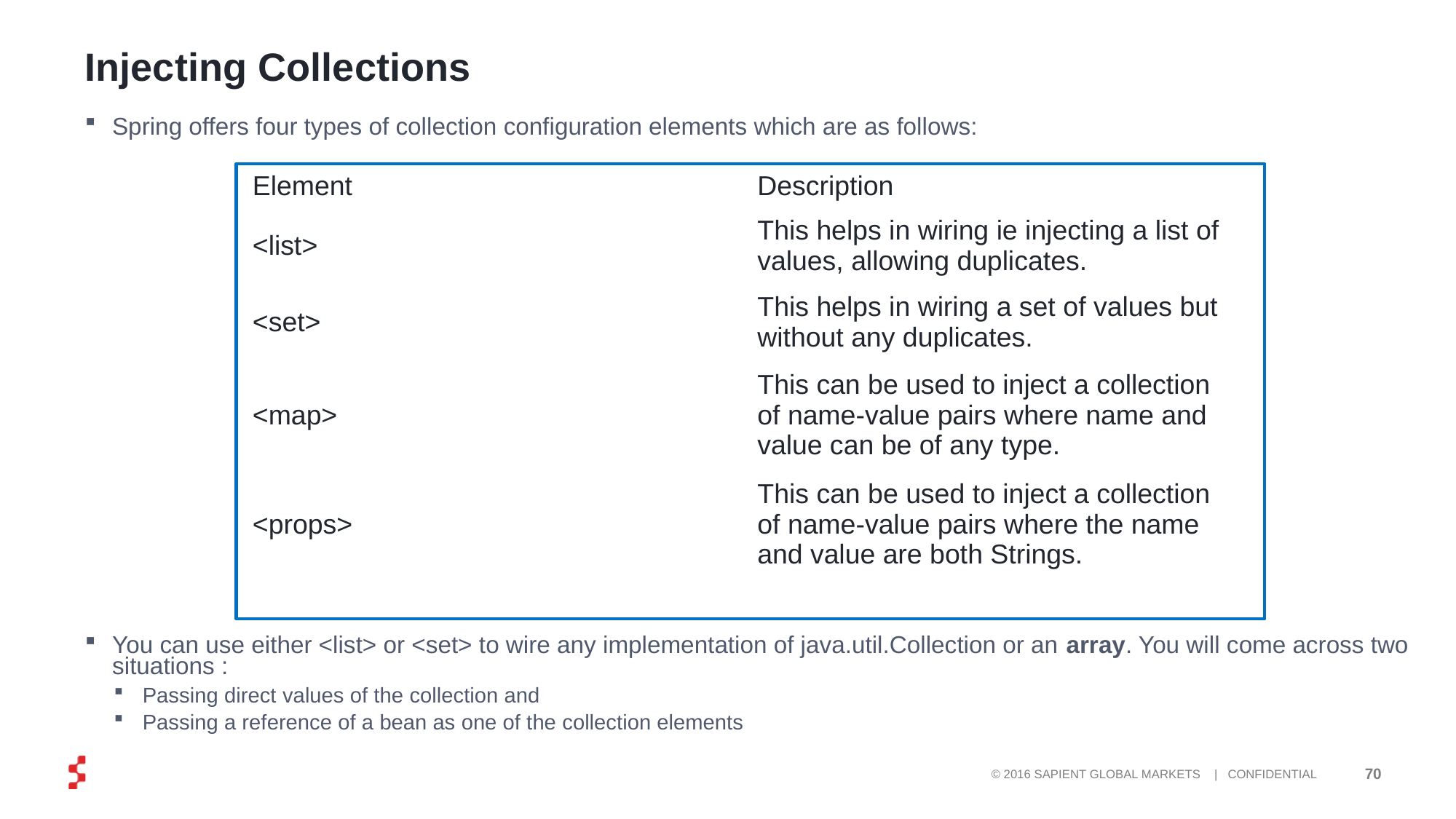

# Injecting Collections
Spring offers four types of collection configuration elements which are as follows:

You can use either <list> or <set> to wire any implementation of java.util.Collection or an array. You will come across two situations :
Passing direct values of the collection and
Passing a reference of a bean as one of the collection elements

| Element | Description |
| --- | --- |
| <list> | This helps in wiring ie injecting a list of values, allowing duplicates. |
| <set> | This helps in wiring a set of values but without any duplicates. |
| <map> | This can be used to inject a collection of name-value pairs where name and value can be of any type. |
| <props> | This can be used to inject a collection of name-value pairs where the name and value are both Strings. |